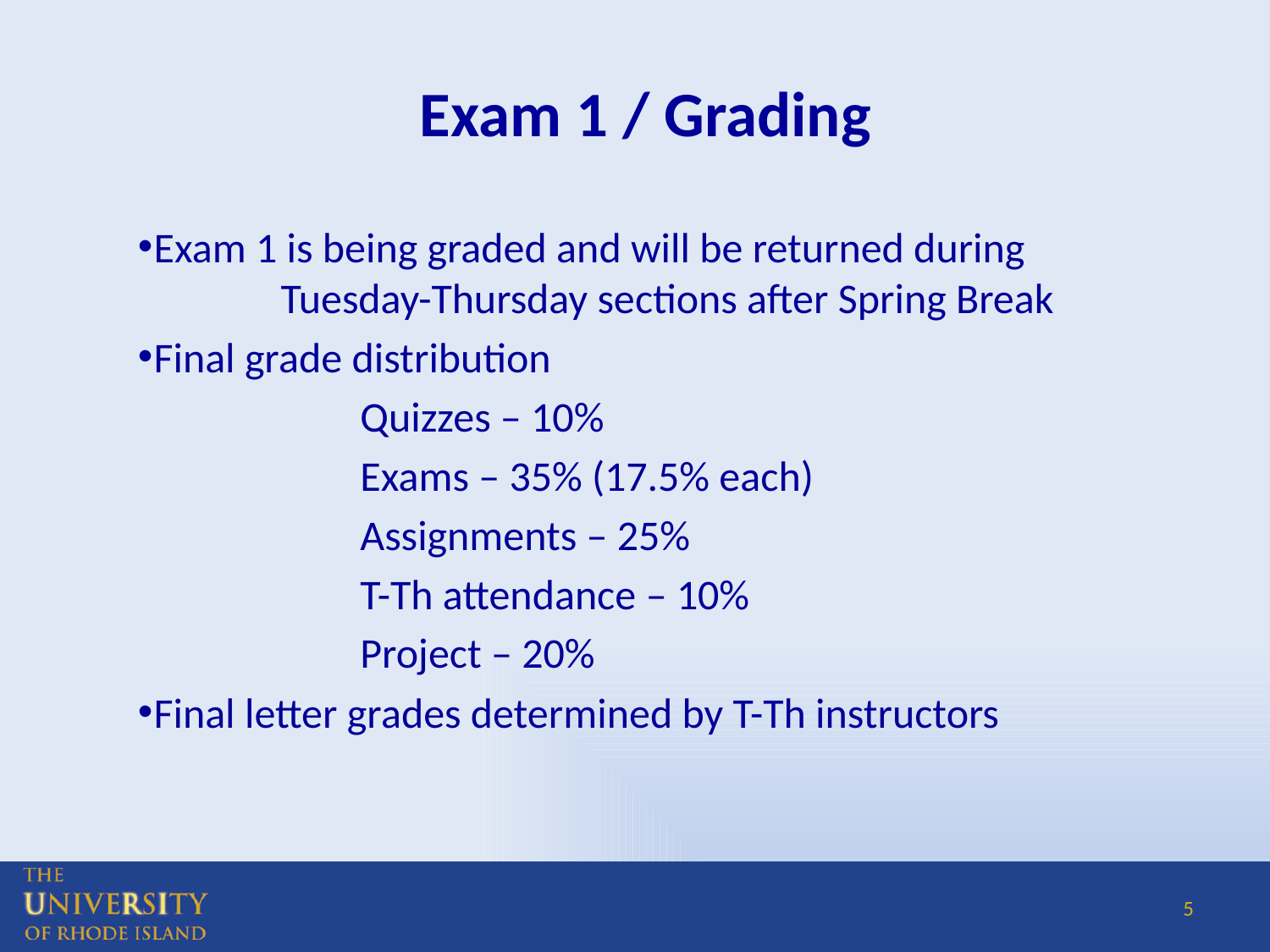

# Exam 1 / Grading
Exam 1 is being graded and will be returned during
	Tuesday-Thursday sections after Spring Break
Final grade distribution
Quizzes – 10%
Exams – 35% (17.5% each)
Assignments – 25%
T-Th attendance – 10%
Project – 20%
Final letter grades determined by T-Th instructors